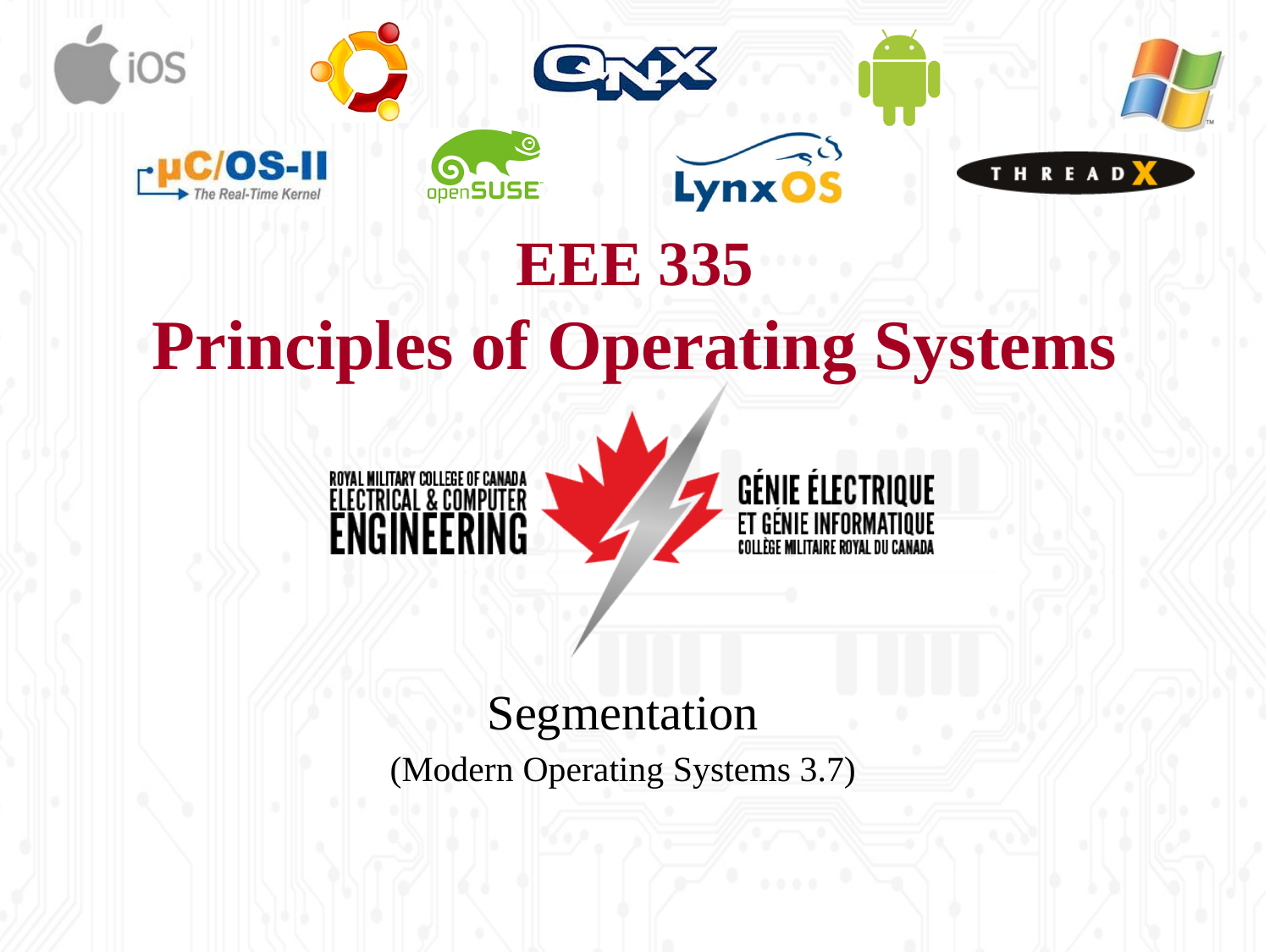

# EEE 335 Principles of Operating Systems
Segmentation
(Modern Operating Systems 3.7)